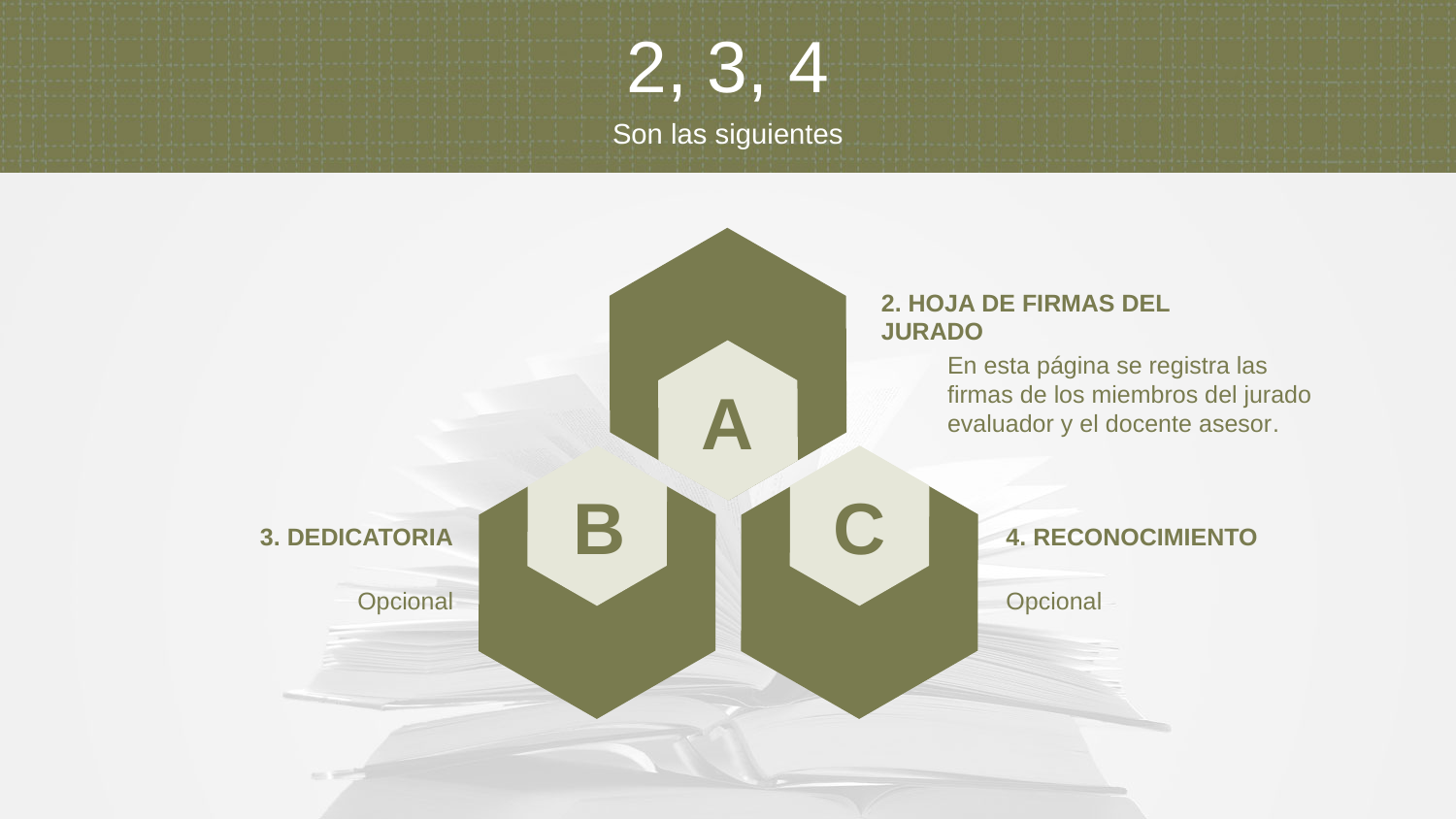

2, 3, 4
Son las siguientes

2. HOJA DE FIRMAS DEL JURADO
En esta página se registra las firmas de los miembros del jurado evaluador y el docente asesor.

A

B
C
3. DEDICATORIA
Opcional
4. RECONOCIMIENTO
Opcional